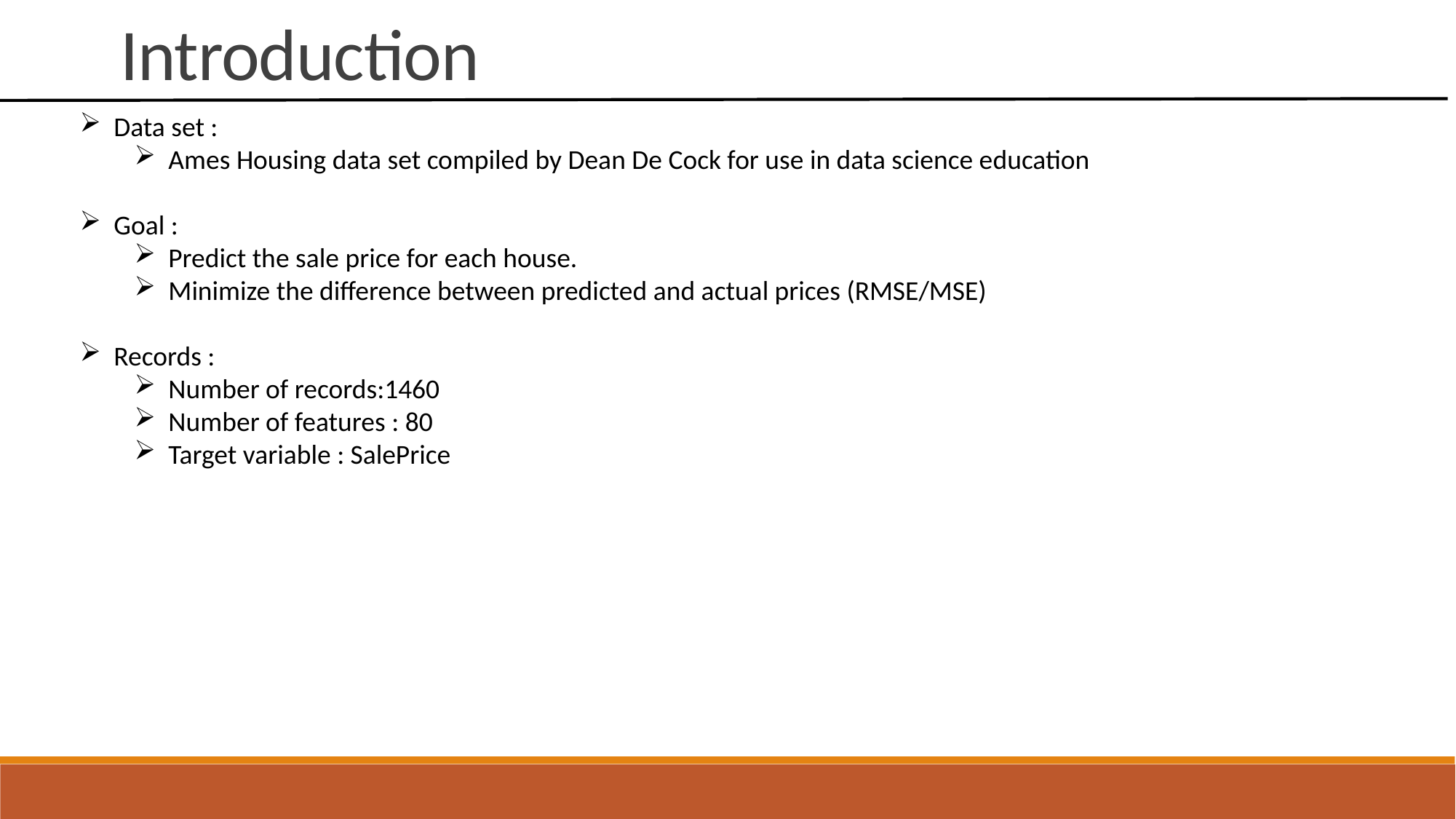

Introduction
Data set :
Ames Housing data set compiled by Dean De Cock for use in data science education

Goal :
Predict the sale price for each house.
Minimize the difference between predicted and actual prices (RMSE/MSE)

Records :
Number of records:1460
Number of features : 80
Target variable : SalePrice